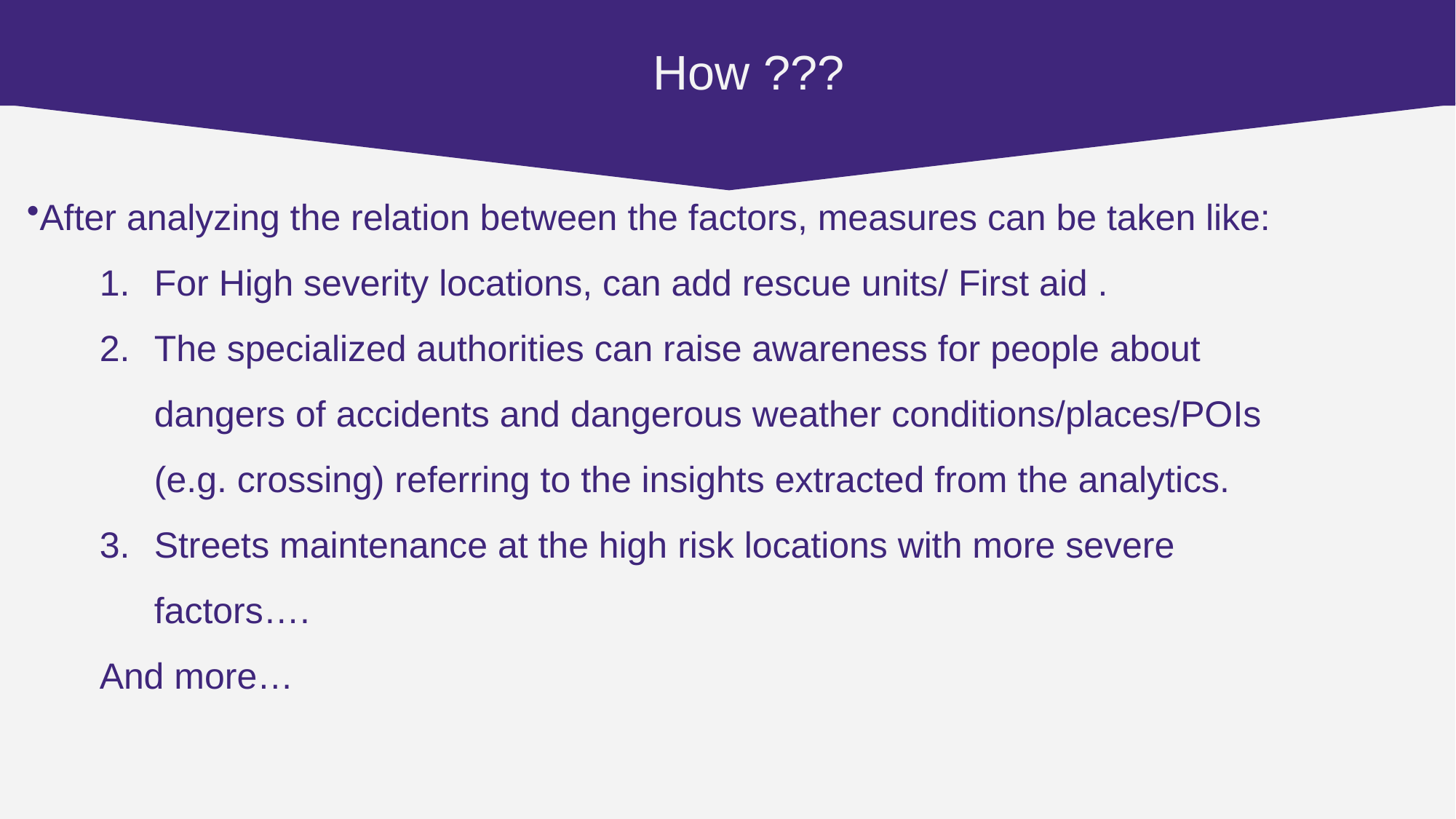

# How ???
After analyzing the relation between the factors, measures can be taken like:
For High severity locations, can add rescue units/ First aid .
The specialized authorities can raise awareness for people about dangers of accidents and dangerous weather conditions/places/POIs (e.g. crossing) referring to the insights extracted from the analytics.
Streets maintenance at the high risk locations with more severe factors….
And more…